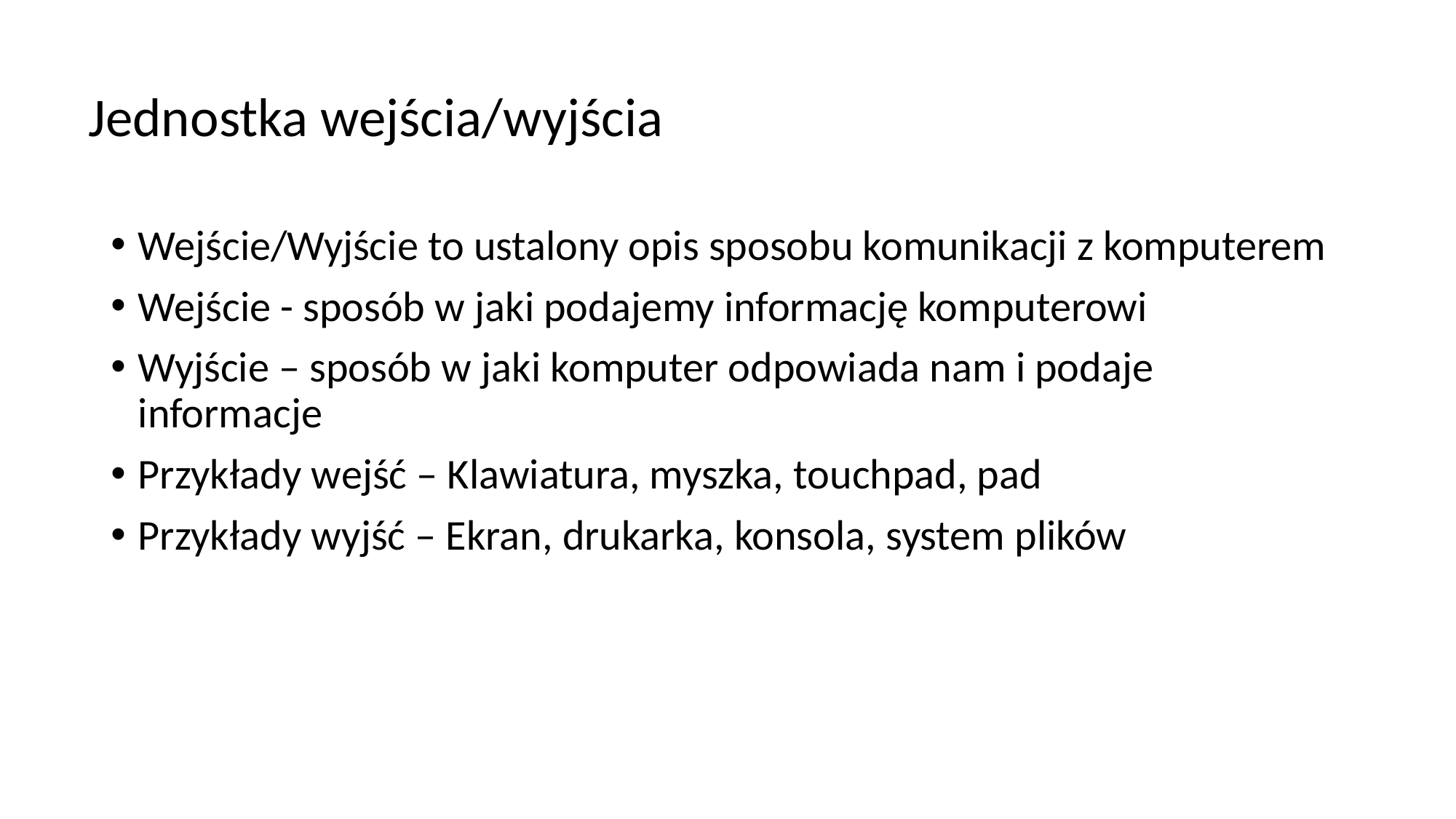

# Jednostka wejścia/wyjścia
Wejście/Wyjście to ustalony opis sposobu komunikacji z komputerem
Wejście - sposób w jaki podajemy informację komputerowi
Wyjście – sposób w jaki komputer odpowiada nam i podaje informacje
Przykłady wejść – Klawiatura, myszka, touchpad, pad
Przykłady wyjść – Ekran, drukarka, konsola, system plików